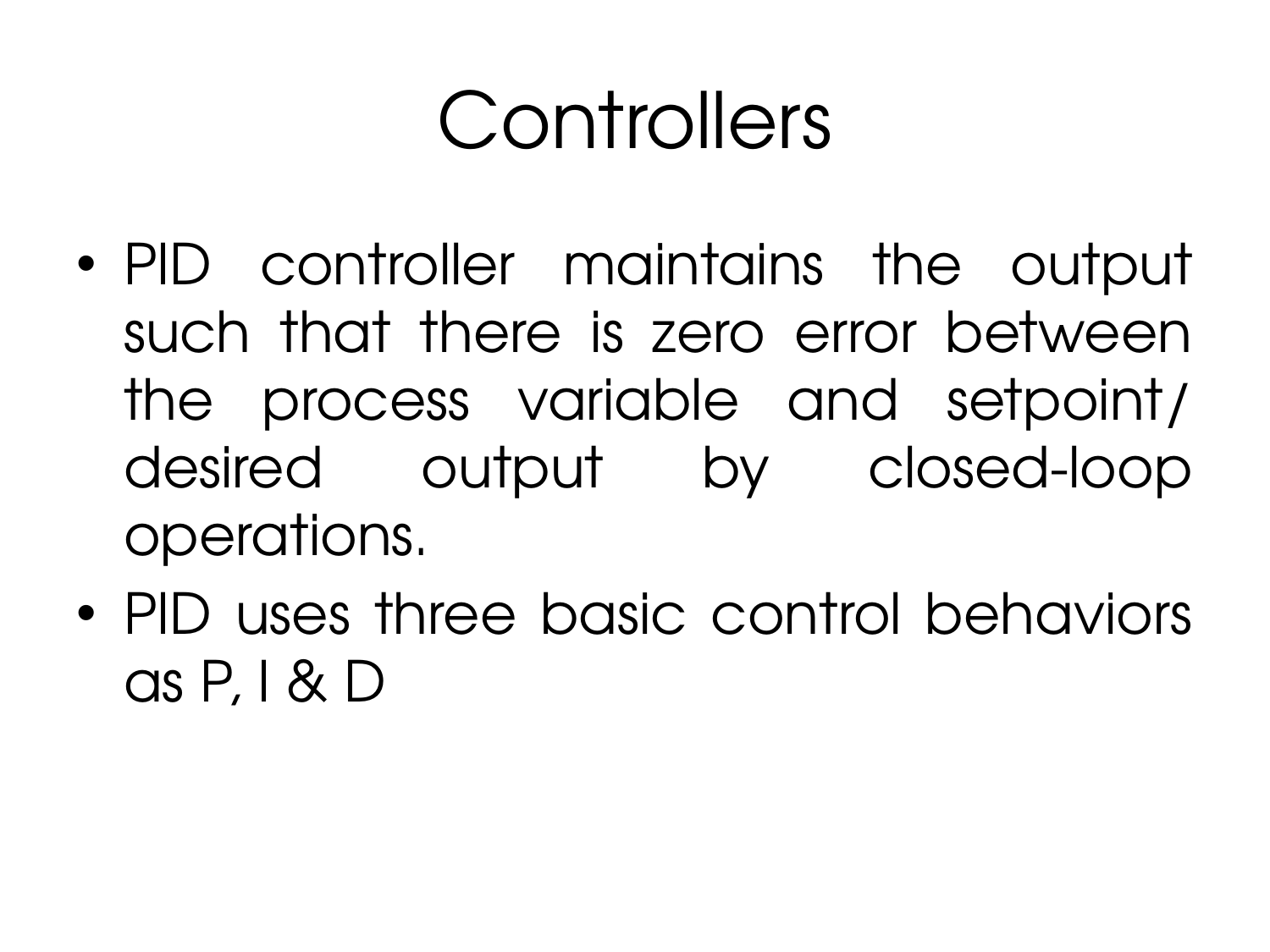

# Controllers
PID controller maintains the output such that there is zero error between the process variable and setpoint/ desired output by closed-loop operations.
PID uses three basic control behaviors as P, I & D